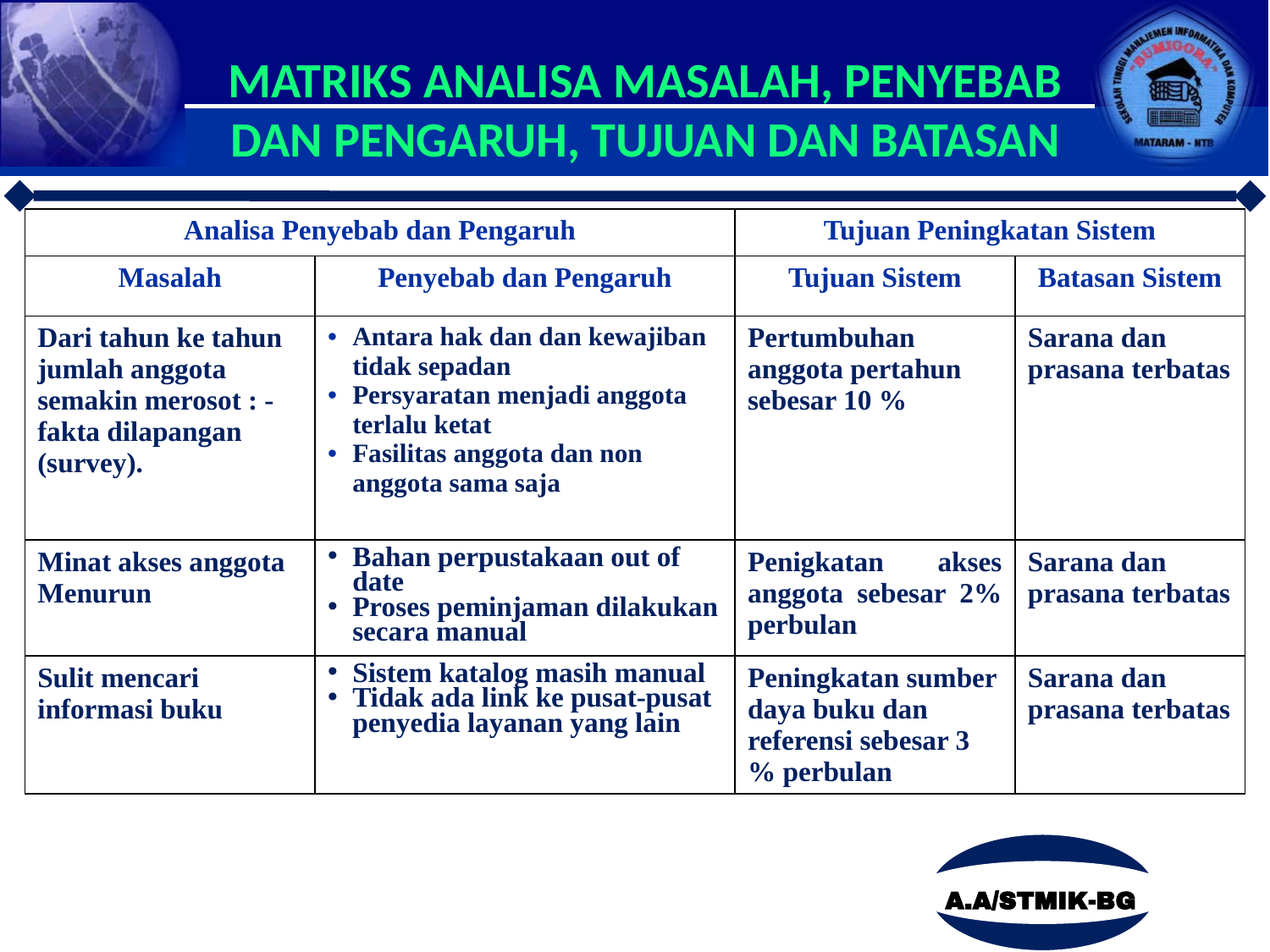

MATRIKS ANALISA MASALAH, PENYEBAB DAN PENGARUH, TUJUAN DAN BATASAN
| Analisa Penyebab dan Pengaruh |  | Tujuan Peningkatan Sistem |  |
| --- | --- | --- | --- |
| Masalah | Penyebab dan Pengaruh | Tujuan Sistem | Batasan Sistem |
| Dari tahun ke tahun jumlah anggota semakin merosot : - fakta dilapangan (survey). | Antara hak dan dan kewajiban tidak sepadan Persyaratan menjadi anggota terlalu ketat Fasilitas anggota dan non anggota sama saja | Pertumbuhan anggota pertahun sebesar 10 % | Sarana dan prasana terbatas |
| Minat akses anggota Menurun | Bahan perpustakaan out of date Proses peminjaman dilakukan secara manual | Penigkatan akses anggota sebesar 2% perbulan | Sarana dan prasana terbatas |
| Sulit mencari informasi buku | Sistem katalog masih manual Tidak ada link ke pusat-pusat penyedia layanan yang lain | Peningkatan sumber daya buku dan referensi sebesar 3 % perbulan | Sarana dan prasana terbatas |